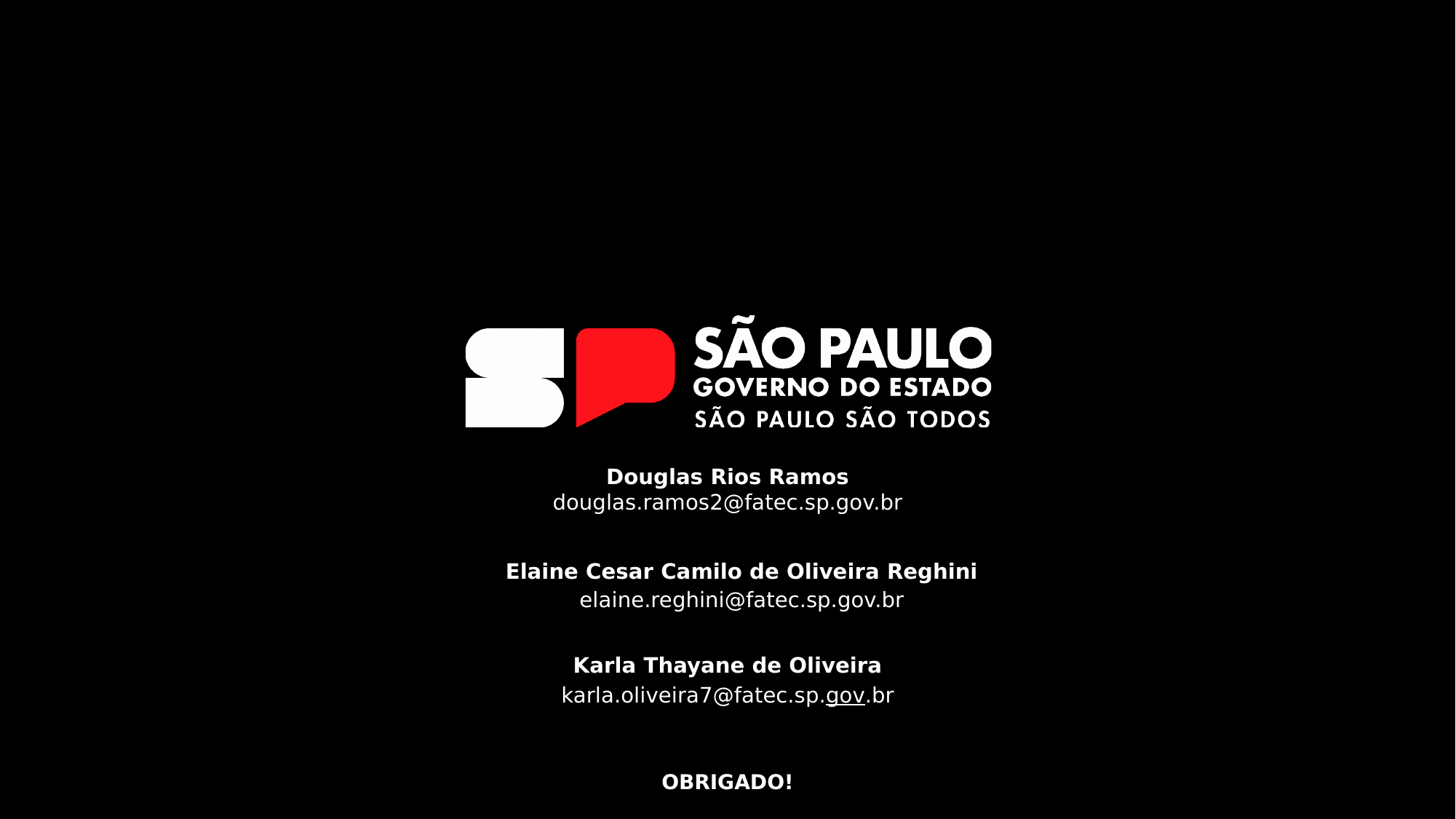

Douglas Rios Ramos
douglas.ramos2@fatec.sp.gov.br
Elaine Cesar Camilo de Oliveira Reghini
elaine.reghini@fatec.sp.gov.br
Karla Thayane de Oliveira
karla.oliveira7@fatec.sp.gov.br
OBRIGADO!